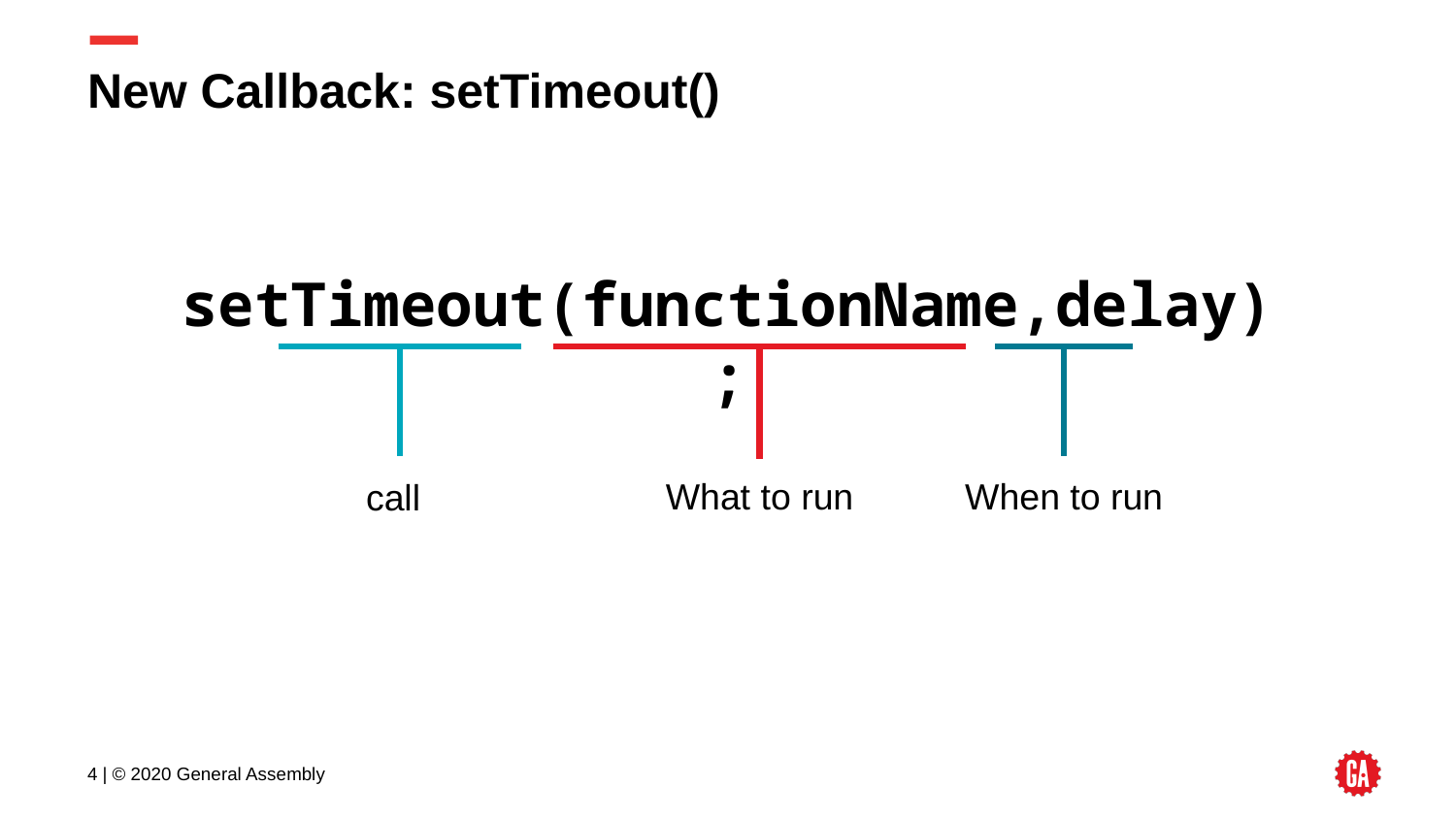

# New Callback: setTimeout()
setTimeout(functionName,delay);
What to run
When to run
call
4 | © 2020 General Assembly